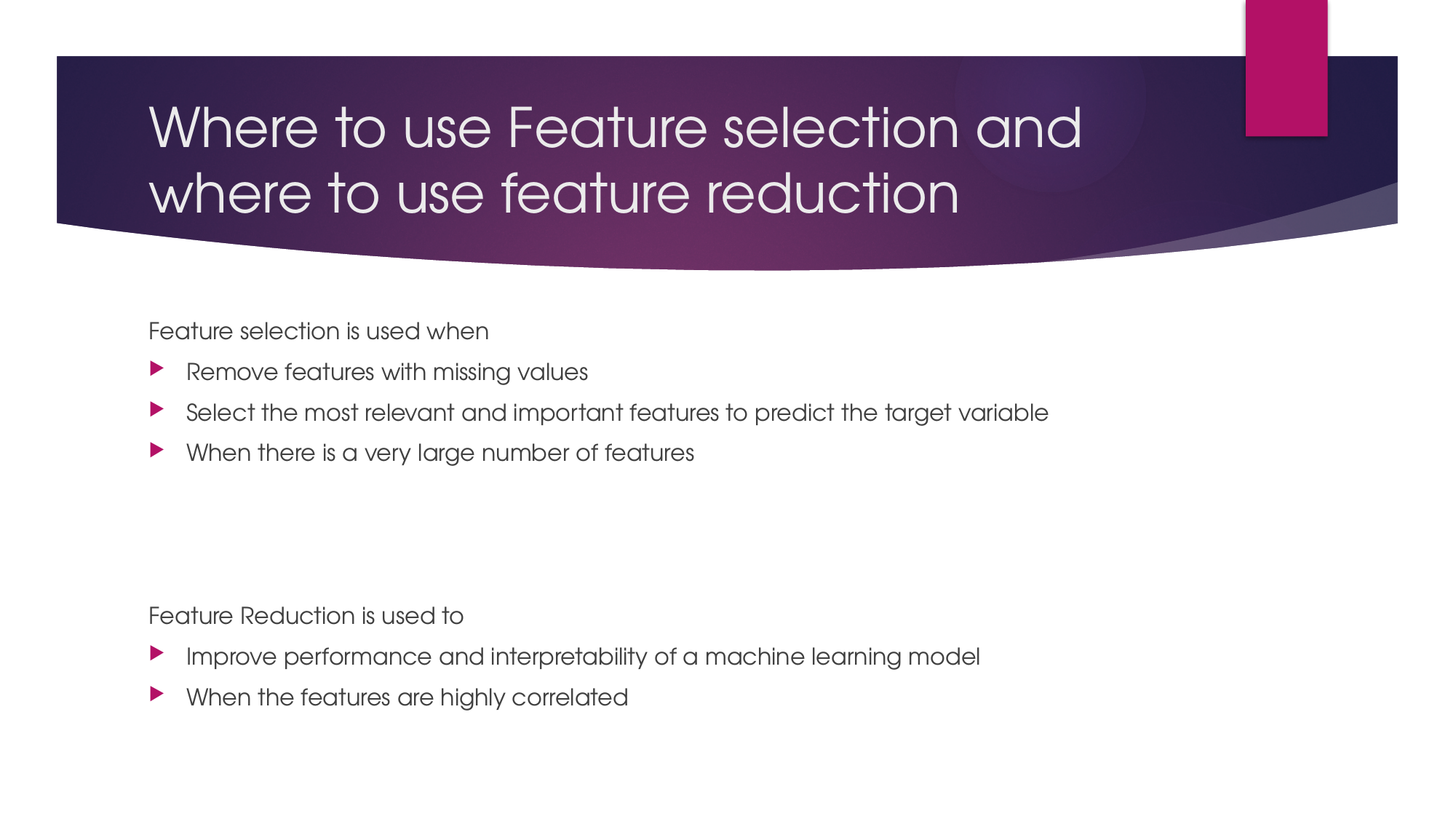

# Where to use Feature selection and where to use feature reduction
Feature selection is used when
Remove features with missing values
Select the most relevant and important features to predict the target variable
When there is a very large number of features

Feature Reduction is used to
Improve performance and interpretability of a machine learning model
When the features are highly correlated